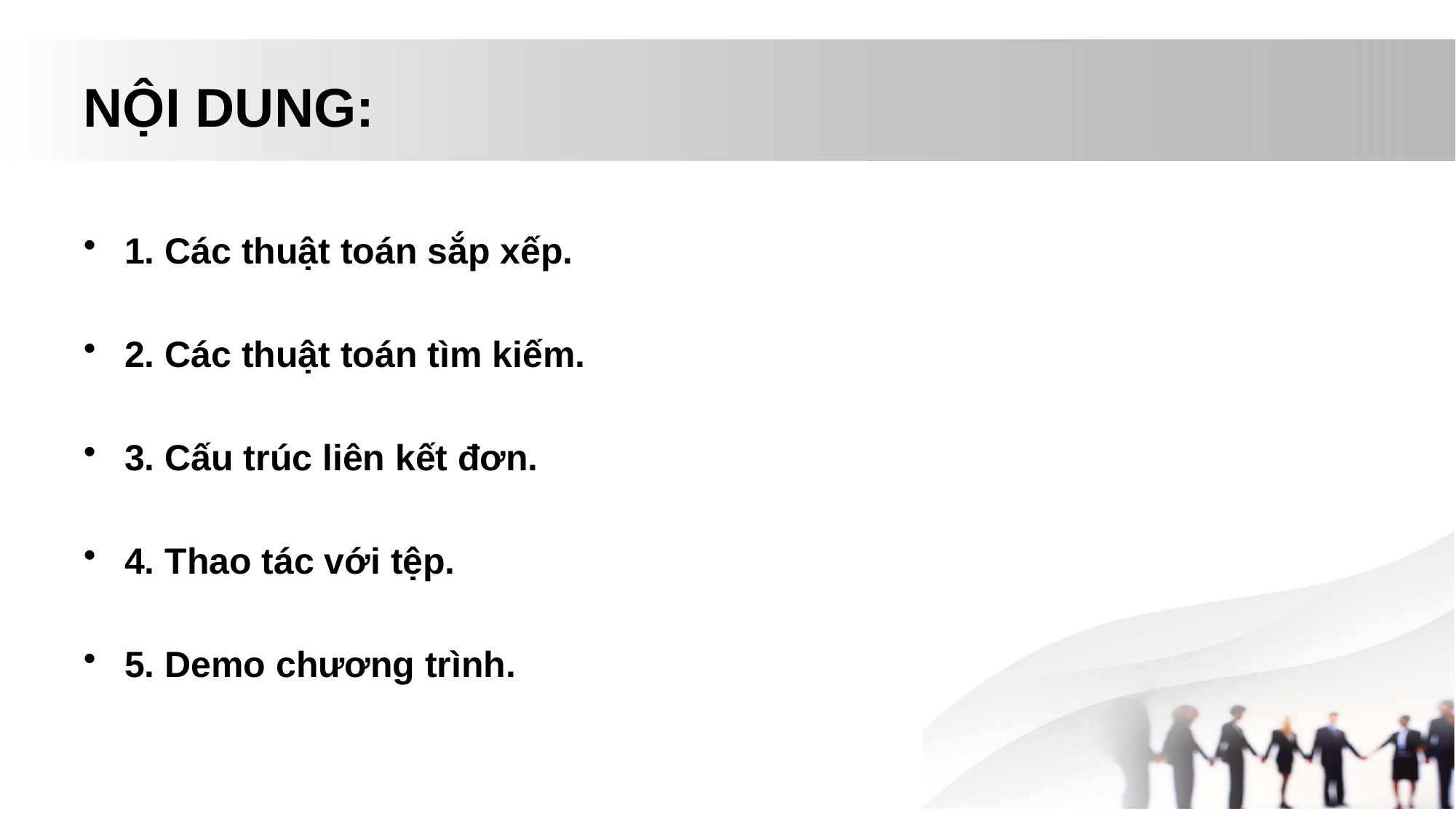

# NỘI DUNG:
1. Các thuật toán sắp xếp.
2. Các thuật toán tìm kiếm.
3. Cấu trúc liên kết đơn.
4. Thao tác với tệp.
5. Demo chương trình.